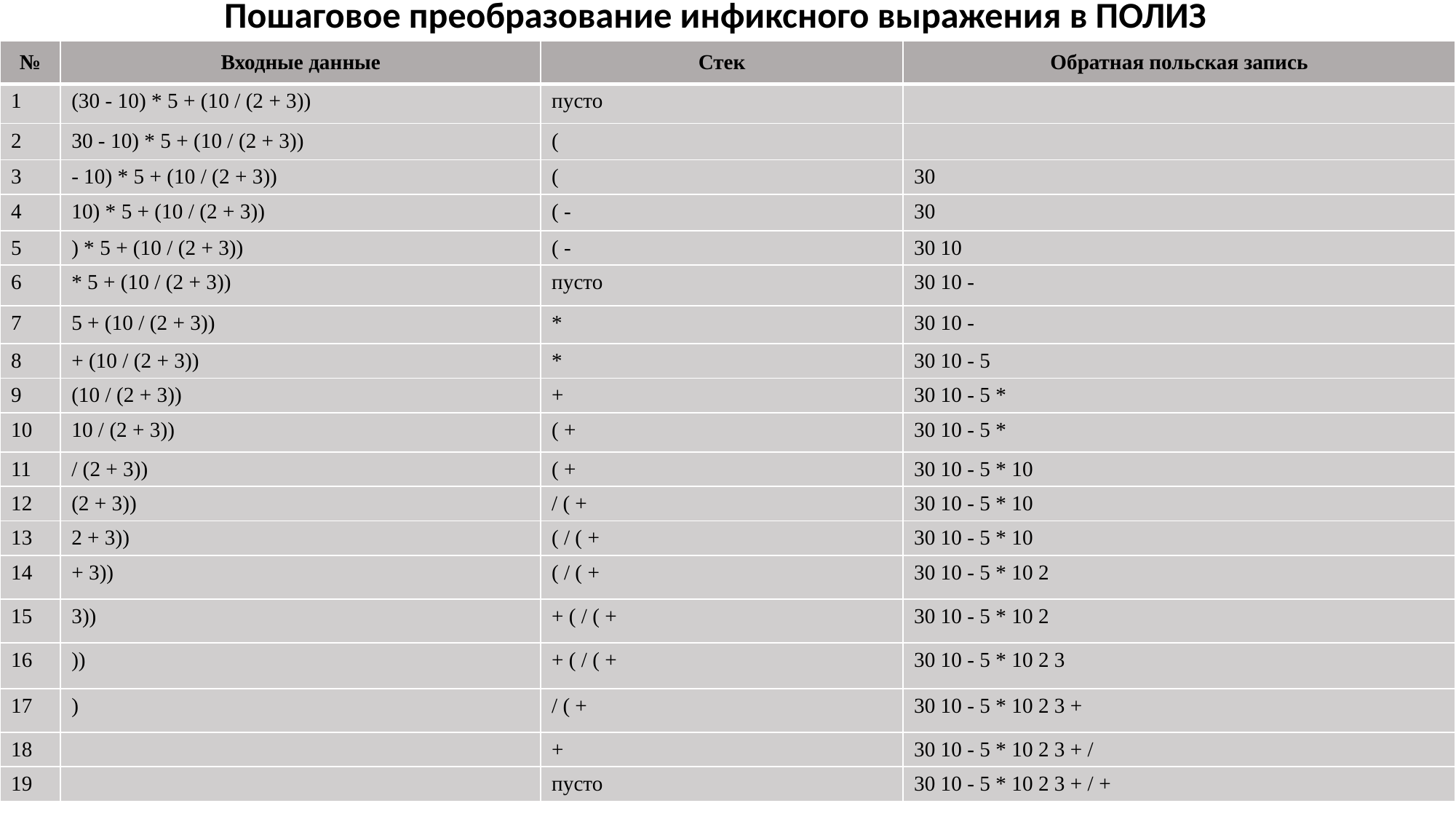

Пошаговое преобразование инфиксного выражения в ПОЛИЗ
| № | Входные данные | Стек | Обратная польская запись |
| --- | --- | --- | --- |
| 1 | (30 - 10) \* 5 + (10 / (2 + 3)) | пусто |  |
| 2 | 30 - 10) \* 5 + (10 / (2 + 3)) | ( |  |
| 3 | - 10) \* 5 + (10 / (2 + 3)) | ( | 30 |
| 4 | 10) \* 5 + (10 / (2 + 3)) | ( - | 30 |
| 5 | ) \* 5 + (10 / (2 + 3)) | ( - | 30 10 |
| 6 | \* 5 + (10 / (2 + 3)) | пусто | 30 10 - |
| 7 | 5 + (10 / (2 + 3)) | \* | 30 10 - |
| 8 | + (10 / (2 + 3)) | \* | 30 10 - 5 |
| 9 | (10 / (2 + 3)) | + | 30 10 - 5 \* |
| 10 | 10 / (2 + 3)) | ( + | 30 10 - 5 \* |
| 11 | / (2 + 3)) | ( + | 30 10 - 5 \* 10 |
| 12 | (2 + 3)) | / ( + | 30 10 - 5 \* 10 |
| 13 | 2 + 3)) | ( / ( + | 30 10 - 5 \* 10 |
| 14 | + 3)) | ( / ( + | 30 10 - 5 \* 10 2 |
| 15 | 3)) | + ( / ( + | 30 10 - 5 \* 10 2 |
| 16 | )) | + ( / ( + | 30 10 - 5 \* 10 2 3 |
| 17 | ) | / ( + | 30 10 - 5 \* 10 2 3 + |
| 18 |  | + | 30 10 - 5 \* 10 2 3 + / |
| 19 |  | пусто | 30 10 - 5 \* 10 2 3 + / + |